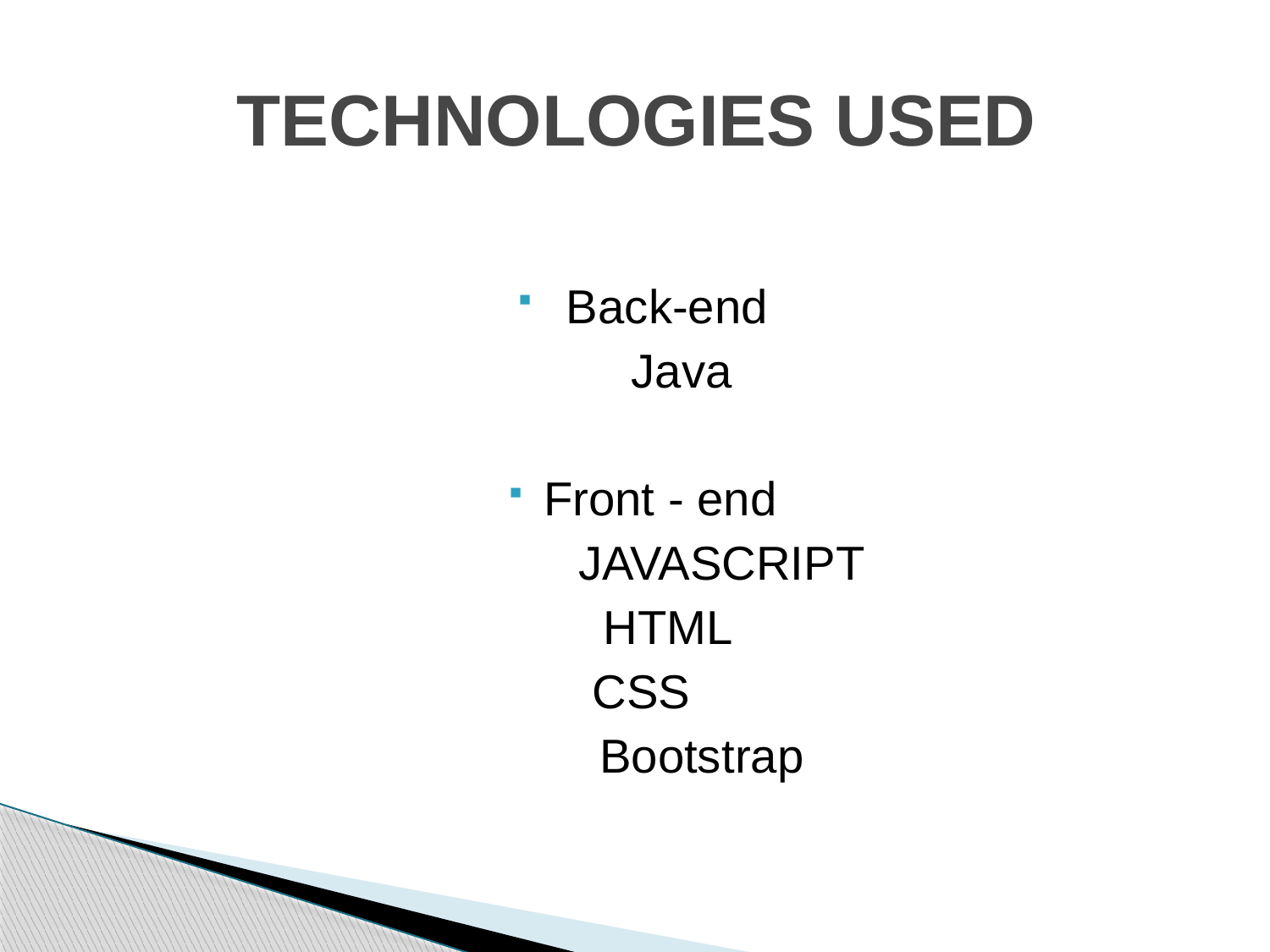

# TECHNOLOGIES USED

 Back-end
       Java

Front - end
             JAVASCRIPT
     HTML
 CSS
          Bootstrap